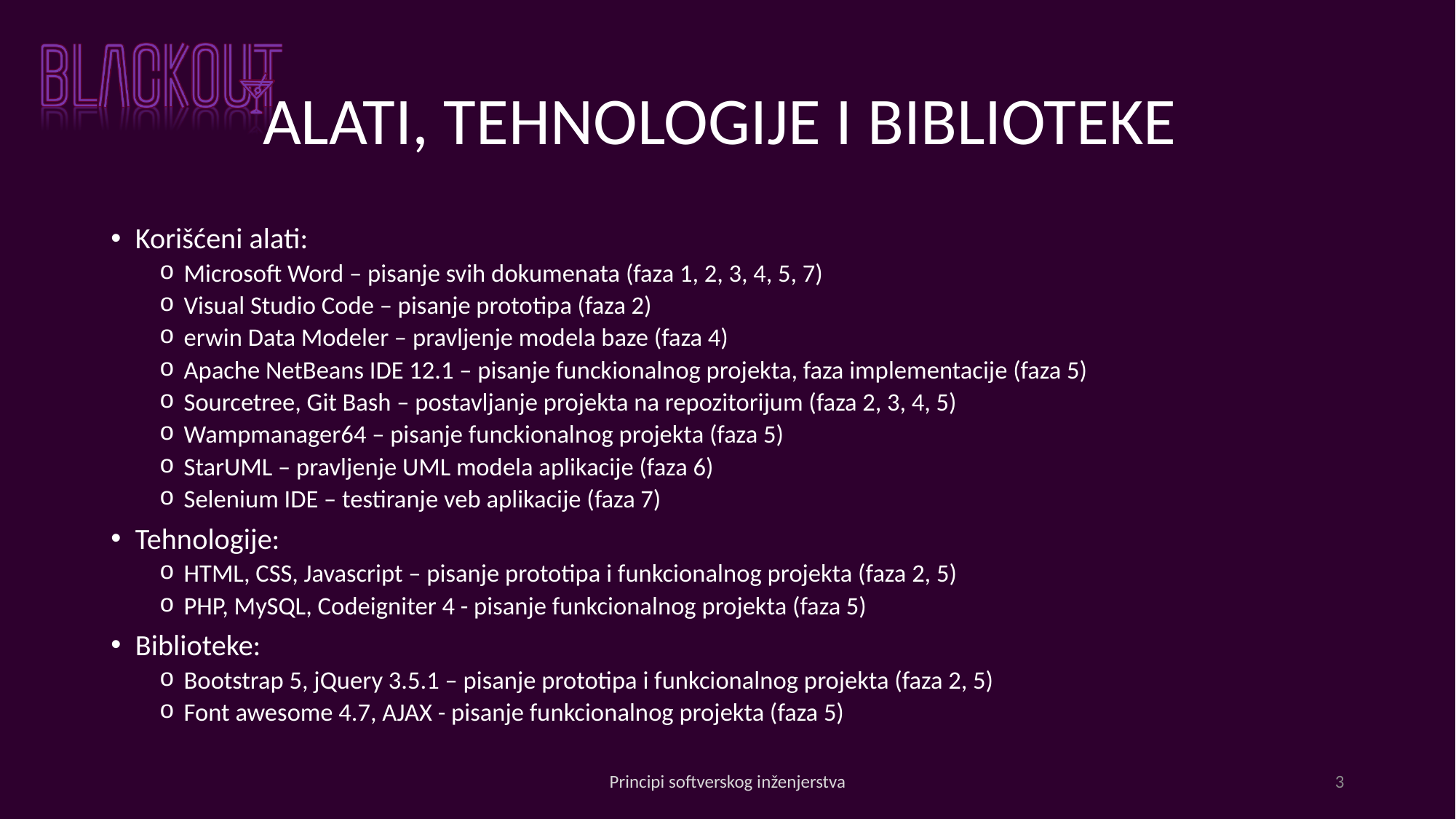

# ALATI, TEHNOLOGIJE I BIBLIOTEKE
Korišćeni alati:
Microsoft Word – pisanje svih dokumenata (faza 1, 2, 3, 4, 5, 7)
Visual Studio Code – pisanje prototipa (faza 2)
erwin Data Modeler – pravljenje modela baze (faza 4)
Apache NetBeans IDE 12.1 – pisanje funckionalnog projekta, faza implementacije (faza 5)
Sourcetree, Git Bash – postavljanje projekta na repozitorijum (faza 2, 3, 4, 5)
Wampmanager64 – pisanje funckionalnog projekta (faza 5)
StarUML – pravljenje UML modela aplikacije (faza 6)
Selenium IDE – testiranje veb aplikacije (faza 7)
Tehnologije:
HTML, CSS, Javascript – pisanje prototipa i funkcionalnog projekta (faza 2, 5)
PHP, MySQL, Codeigniter 4 - pisanje funkcionalnog projekta (faza 5)
Biblioteke:
Bootstrap 5, jQuery 3.5.1 – pisanje prototipa i funkcionalnog projekta (faza 2, 5)
Font awesome 4.7, AJAX - pisanje funkcionalnog projekta (faza 5)
Principi softverskog inženjerstva
3